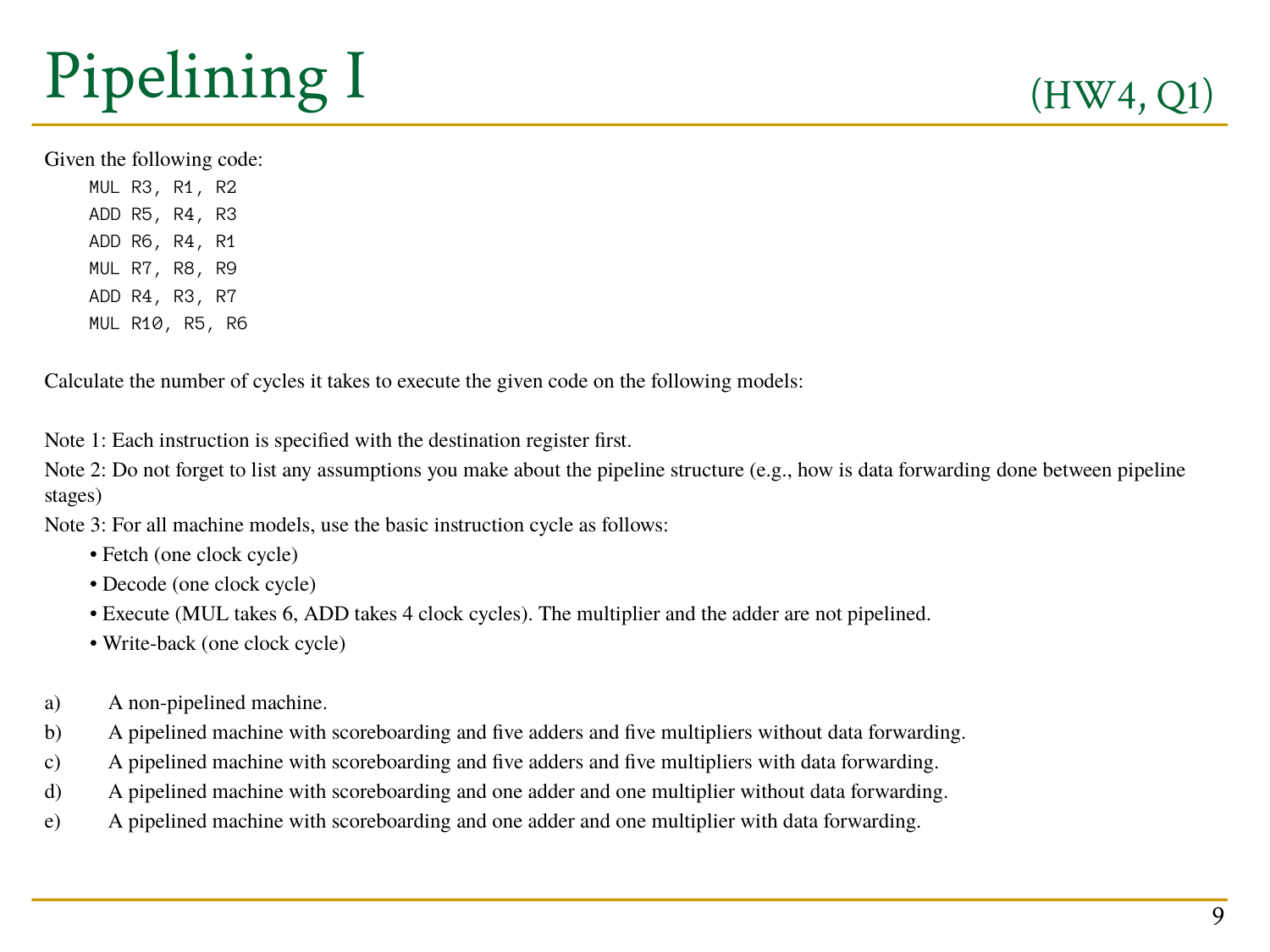

# Pipelining I
(HW4, Q1)
Given the following code:
MUL R3, R1, R2
ADD R5, R4, R3
ADD R6, R4, R1
MUL R7, R8, R9
ADD R4, R3, R7
MUL R10, R5, R6

Calculate the number of cycles it takes to execute the given code on the following models:

Note 1: Each instruction is specified with the destination register first.
Note 2: Do not forget to list any assumptions you make about the pipeline structure (e.g., how is data forwarding done between pipeline stages)
Note 3: For all machine models, use the basic instruction cycle as follows:
• Fetch (one clock cycle)
• Decode (one clock cycle)
• Execute (MUL takes 6, ADD takes 4 clock cycles). The multiplier and the adder are not pipelined.
• Write-back (one clock cycle)

A non-pipelined machine.
A pipelined machine with scoreboarding and five adders and five multipliers without data forwarding.
A pipelined machine with scoreboarding and five adders and five multipliers with data forwarding.
A pipelined machine with scoreboarding and one adder and one multiplier without data forwarding.
A pipelined machine with scoreboarding and one adder and one multiplier with data forwarding.
9